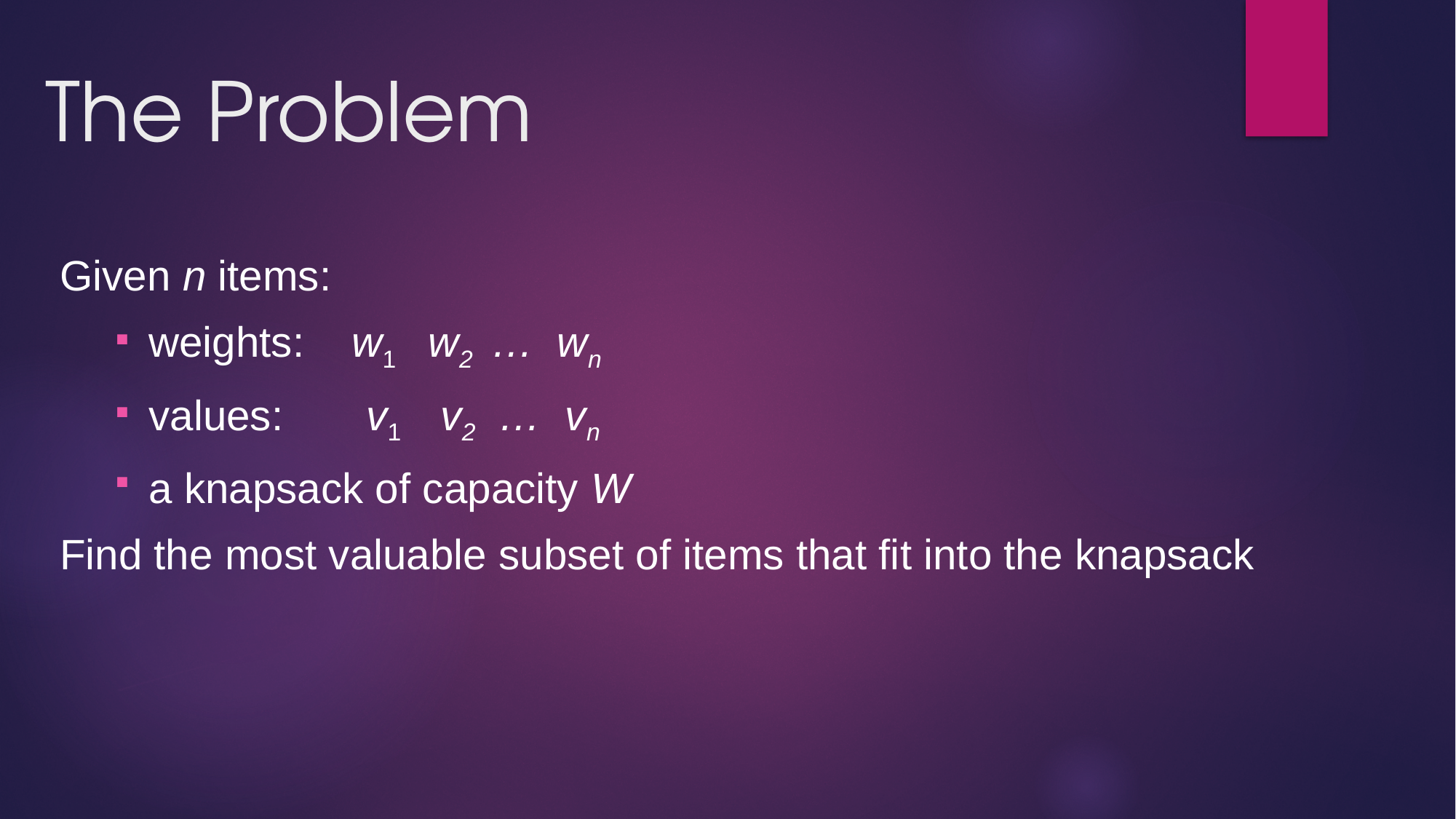

# The Problem

Given n items:
weights:    w1    w2  …  wn
values:       v1     v2  …  vn
a knapsack of capacity W
Find the most valuable subset of items that fit into the knapsack